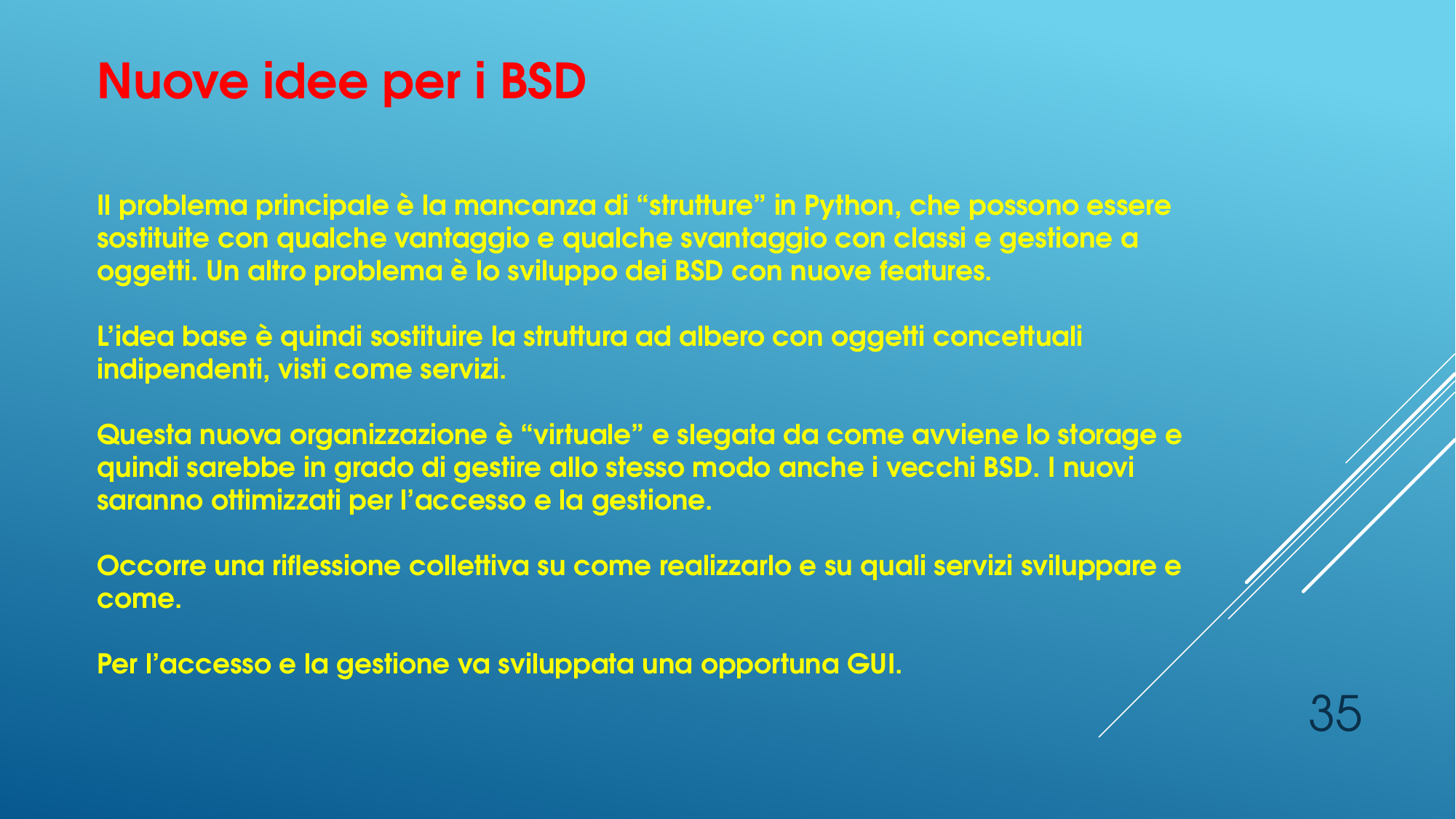

Nuove idee per i BSD
Il problema principale è la mancanza di “strutture” in Python, che possono essere sostituite con qualche vantaggio e qualche svantaggio con classi e gestione a oggetti. Un altro problema è lo sviluppo dei BSD con nuove features.

L’idea base è quindi sostituire la struttura ad albero con oggetti concettuali indipendenti, visti come servizi.

Questa nuova organizzazione è “virtuale” e slegata da come avviene lo storage e quindi sarebbe in grado di gestire allo stesso modo anche i vecchi BSD. I nuovi saranno ottimizzati per l’accesso e la gestione.

Occorre una riflessione collettiva su come realizzarlo e su quali servizi sviluppare e come.

Per l’accesso e la gestione va sviluppata una opportuna GUI.
35